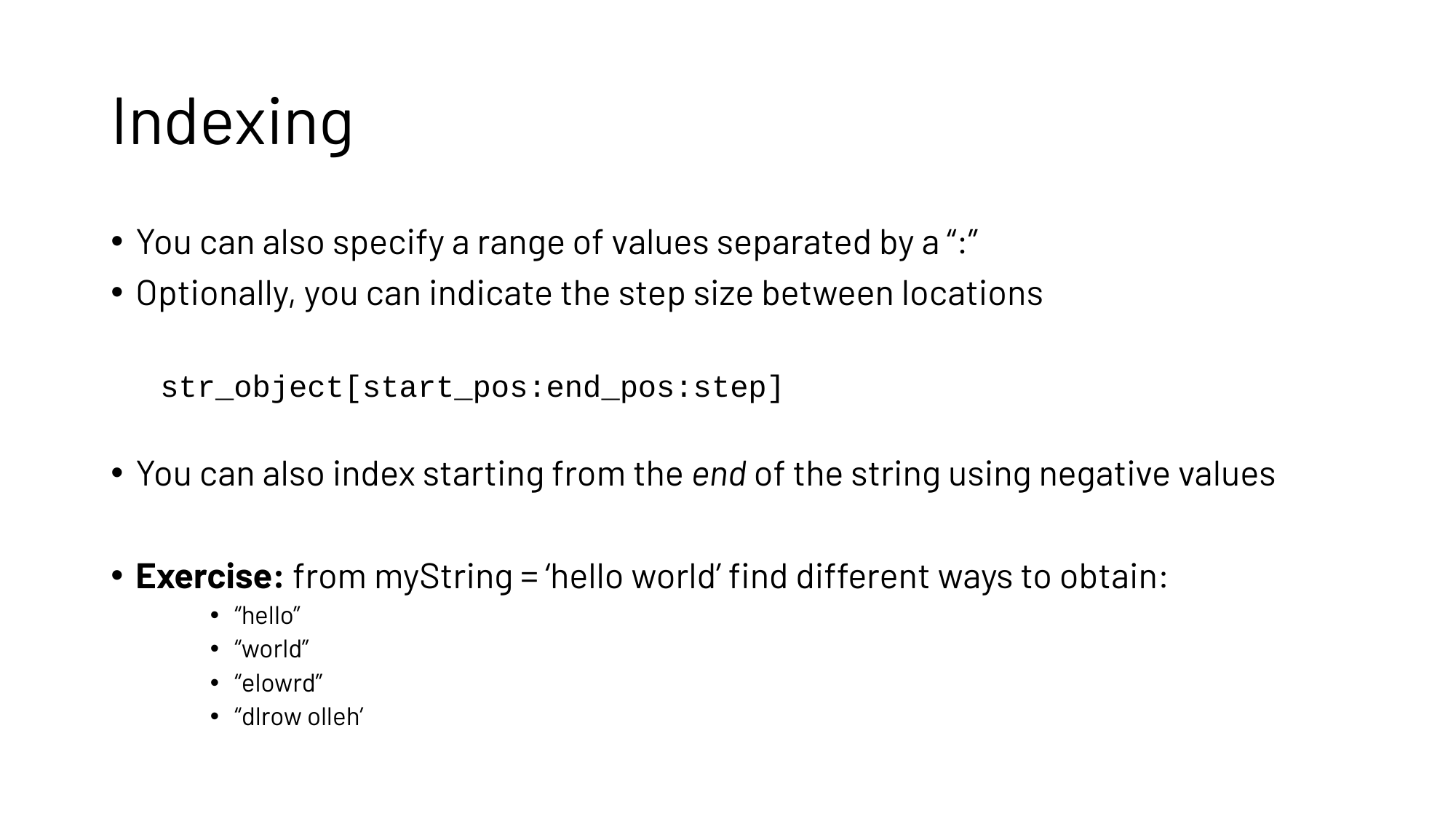

# Indexing
You can also specify a range of values separated by a “:”
Optionally, you can indicate the step size between locations

	str_object[start_pos:end_pos:step]

You can also index starting from the end of the string using negative values

Exercise: from myString = ‘hello world’ find different ways to obtain:
“hello”
“world”
“elowrd”
“dlrow olleh’